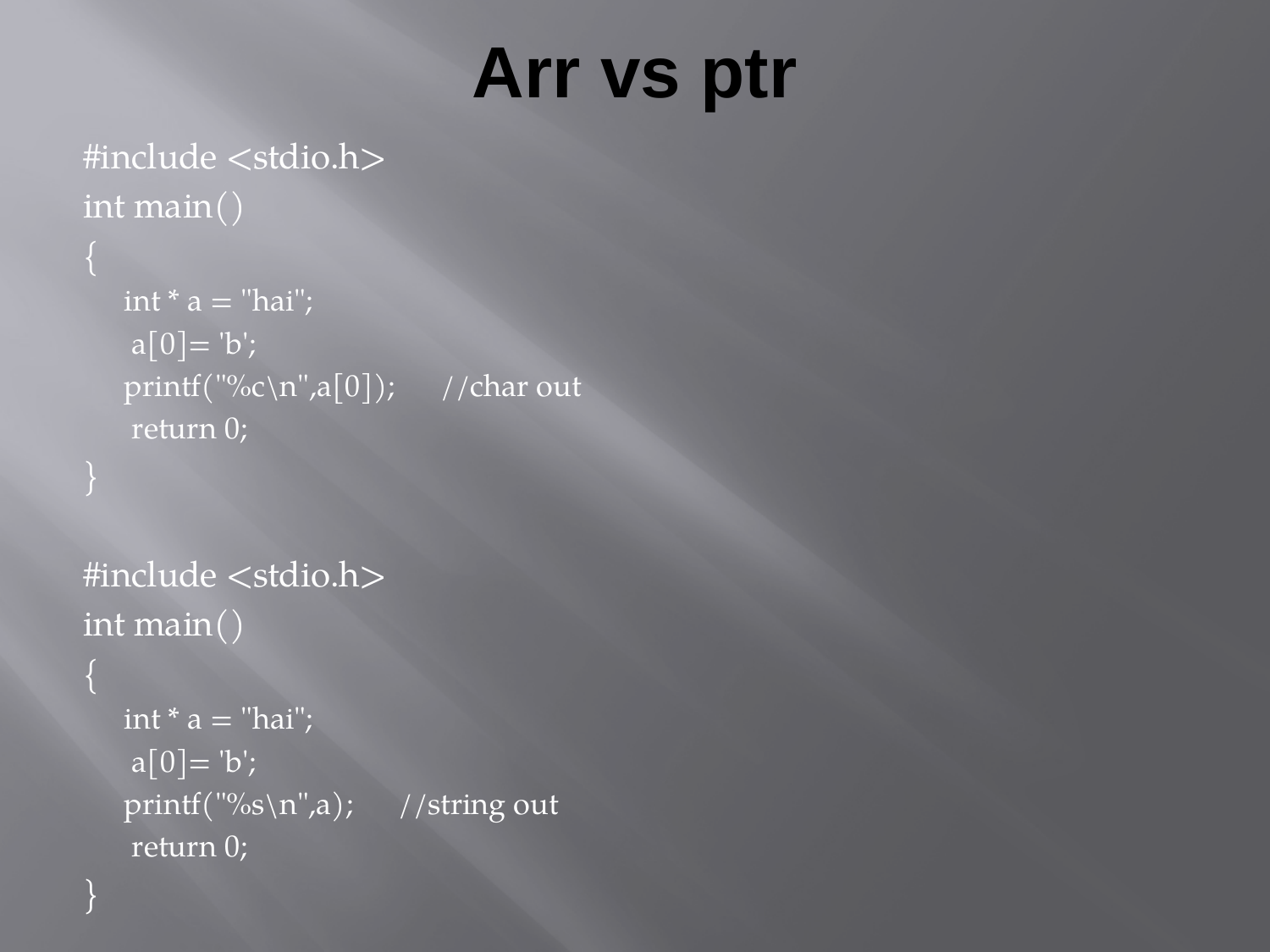

# Arr vs ptr
#include <stdio.h>
int main()
{
int * a = "hai";
 a[0]= 'b';
printf("%c\n",a[0]);      //char out
 return 0;
}

#include <stdio.h>
int main()
{
int * a = "hai";
 a[0]= 'b';
printf("%s\n",a);      //string out
 return 0;
}